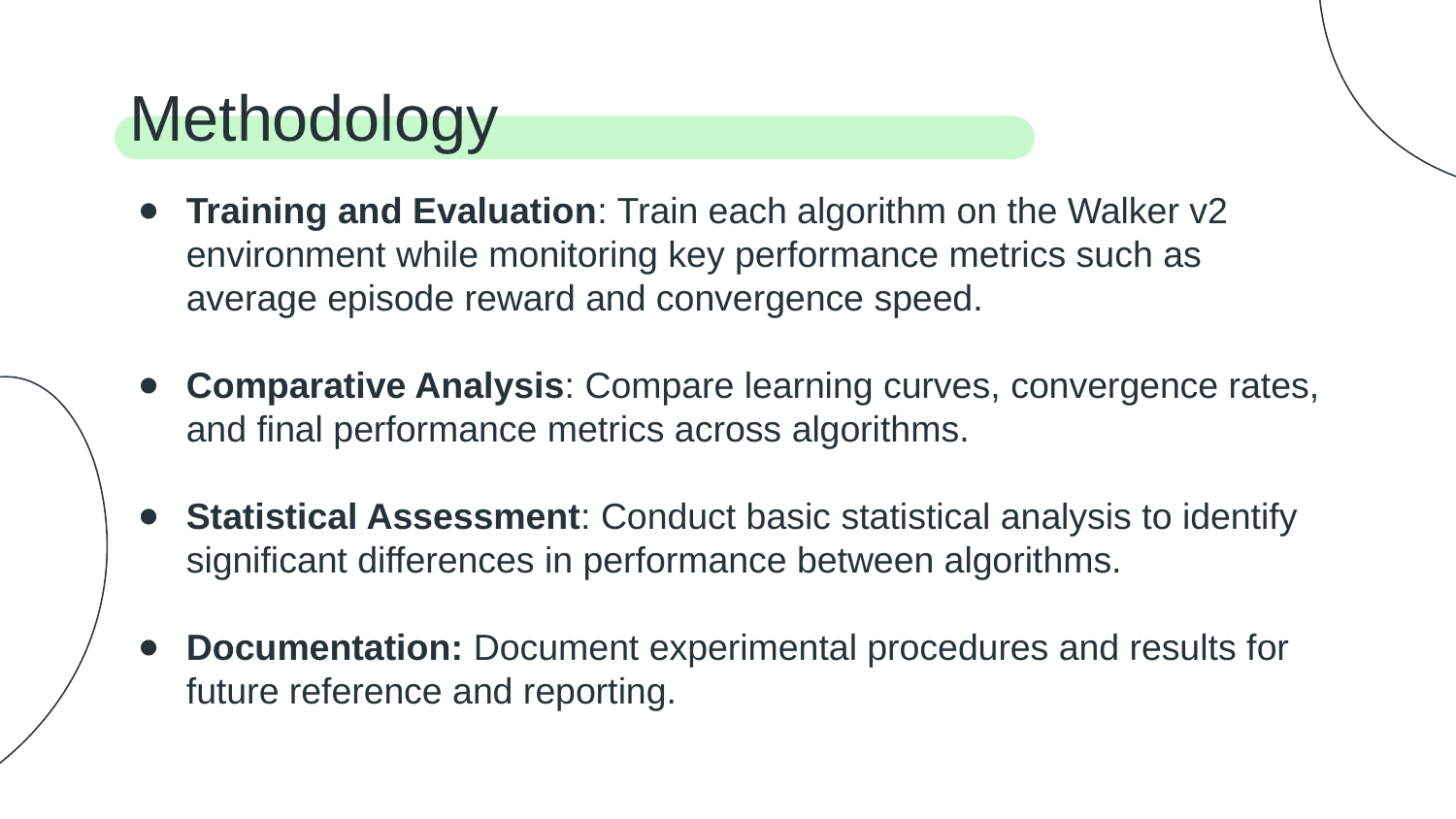

# Methodology
Training and Evaluation: Train each algorithm on the Walker v2 environment while monitoring key performance metrics such as average episode reward and convergence speed.
Comparative Analysis: Compare learning curves, convergence rates, and final performance metrics across algorithms.
Statistical Assessment: Conduct basic statistical analysis to identify significant differences in performance between algorithms.
Documentation: Document experimental procedures and results for future reference and reporting.